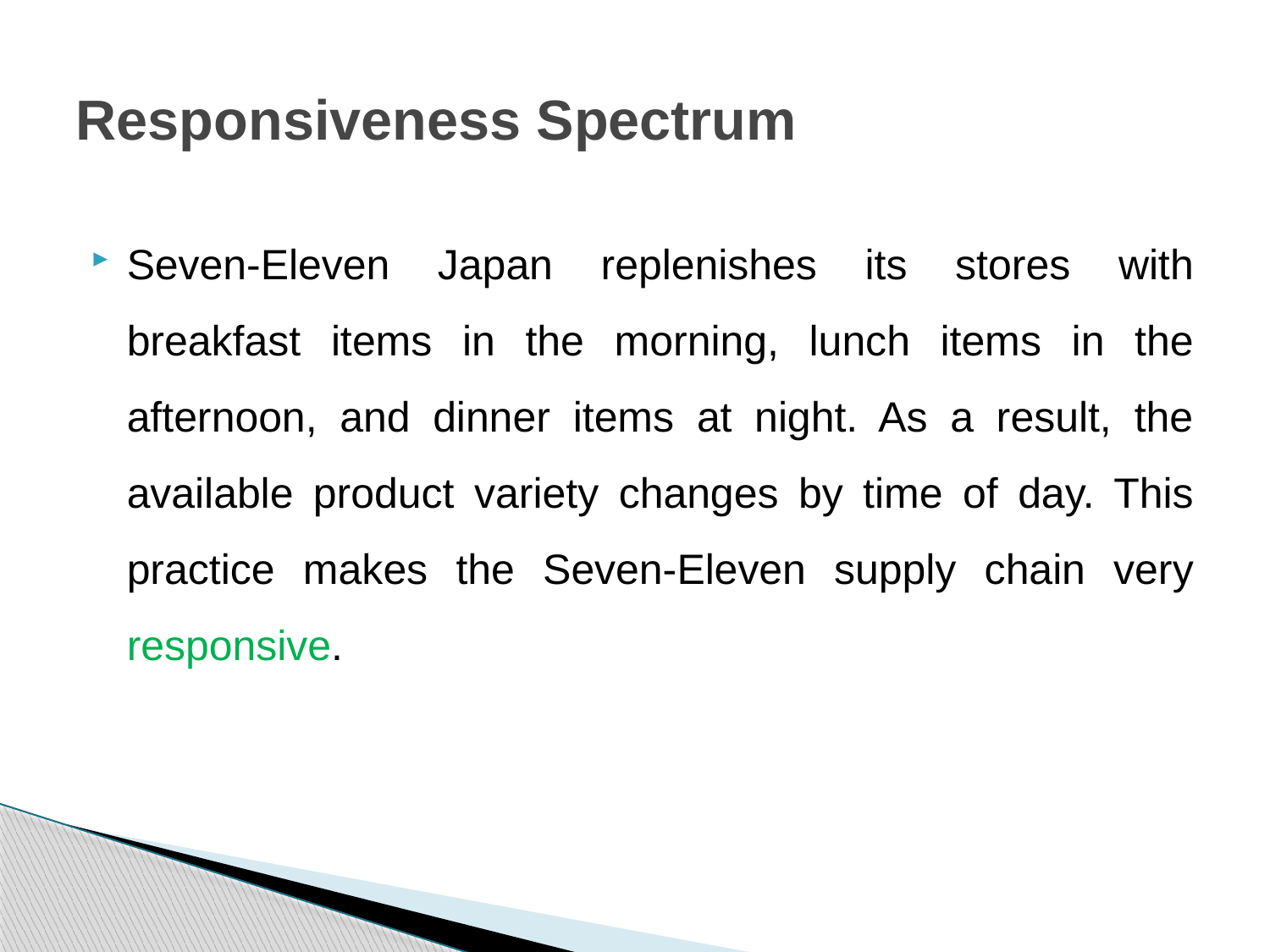

# Responsiveness Spectrum
Seven-Eleven Japan replenishes its stores with breakfast items in the morning, lunch items in the afternoon, and dinner items at night. As a result, the available product variety changes by time of day. This practice makes the Seven-Eleven supply chain very responsive.